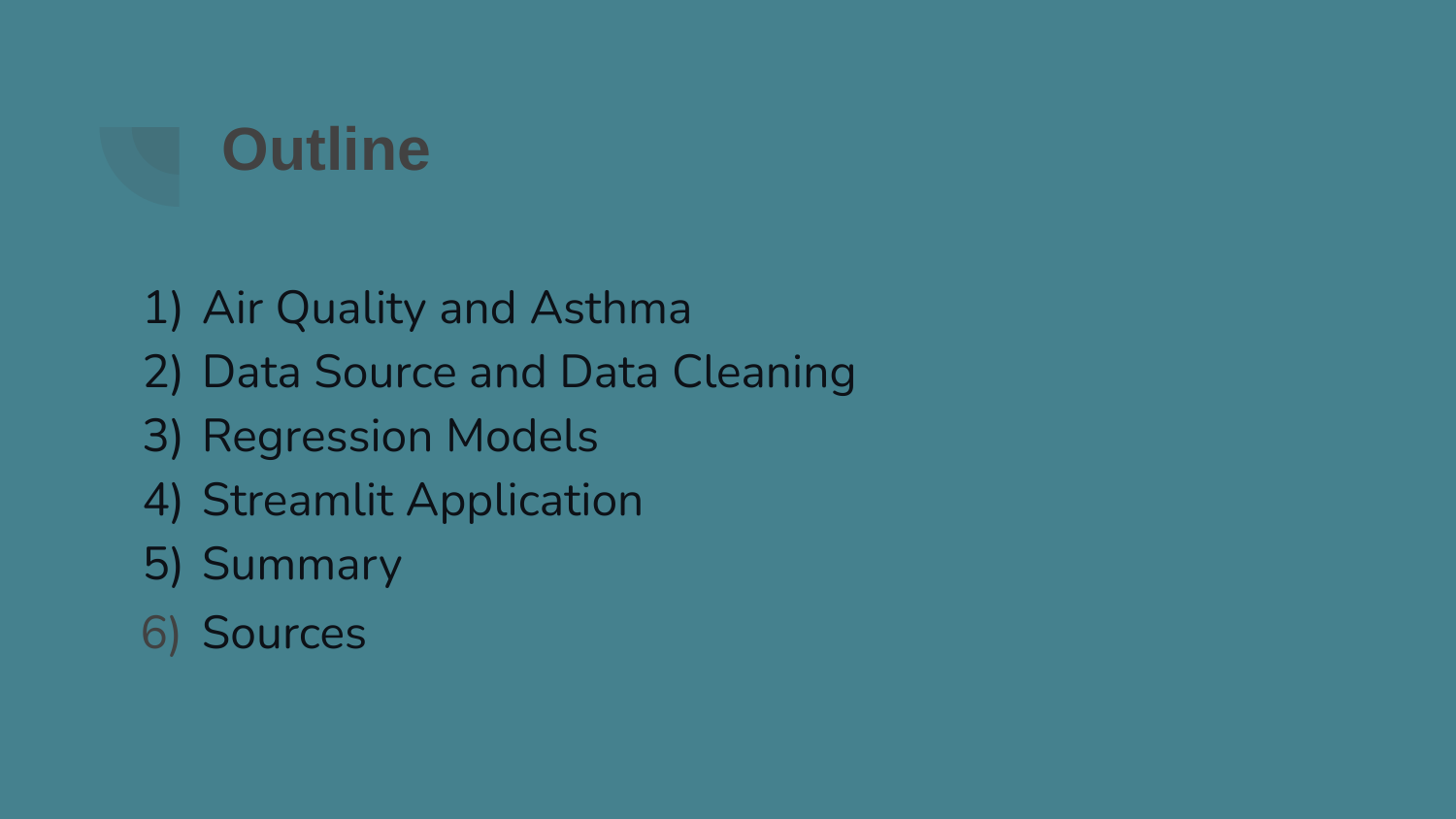

# Outline
Air Quality and Asthma
Data Source and Data Cleaning
Regression Models
Streamlit Application
Summary
Sources